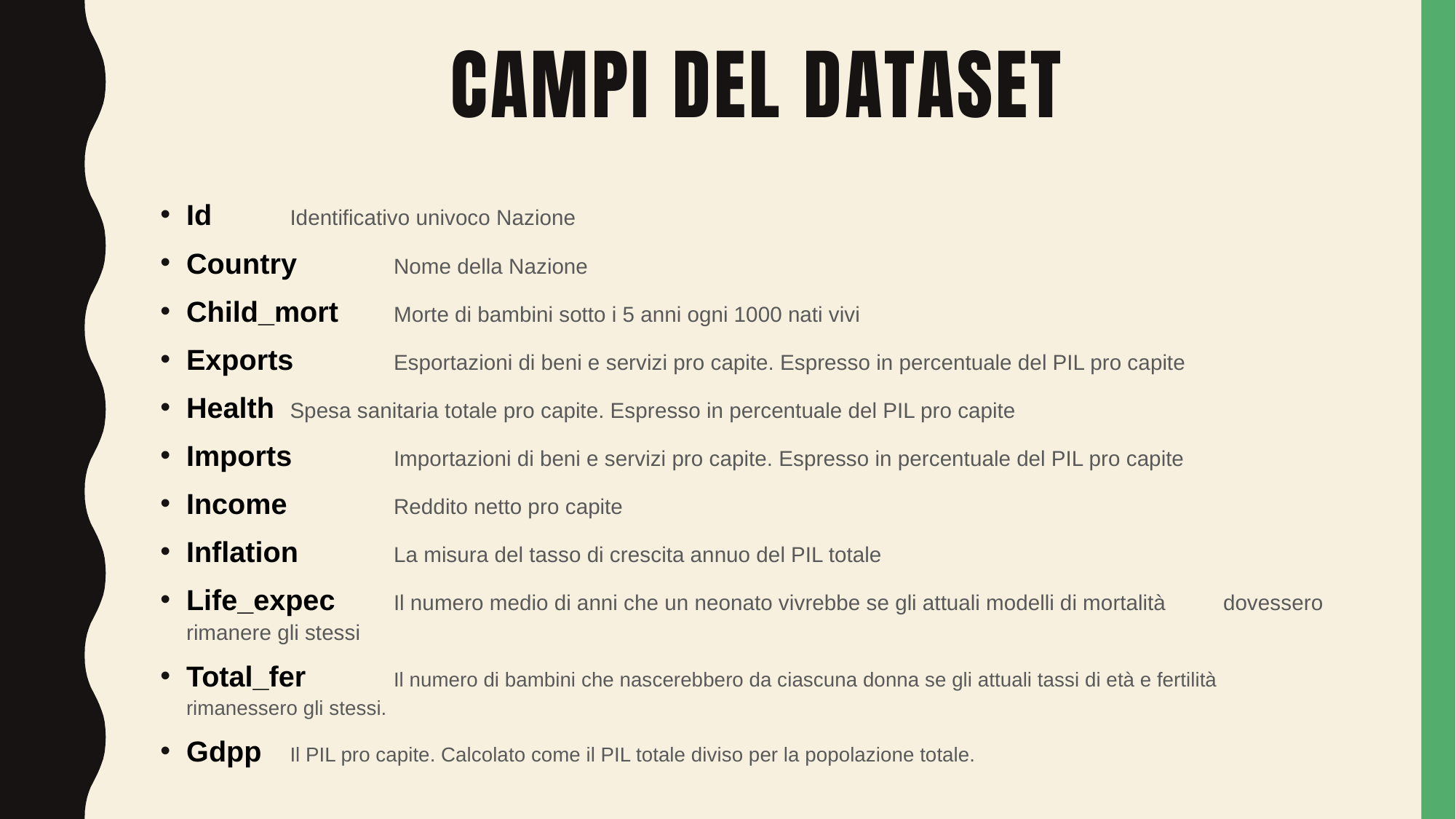

# Campi del Dataset
Id 		Identificativo univoco Nazione
Country 	Nome della Nazione
Child_mort 	Morte di bambini sotto i 5 anni ogni 1000 nati vivi
Exports 	Esportazioni di beni e servizi pro capite. Espresso in percentuale del PIL pro capite
Health 	Spesa sanitaria totale pro capite. Espresso in percentuale del PIL pro capite
Imports	Importazioni di beni e servizi pro capite. Espresso in percentuale del PIL pro capite
Income 	Reddito netto pro capite
Inflation 	La misura del tasso di crescita annuo del PIL totale
Life_expec 	Il numero medio di anni che un neonato vivrebbe se gli attuali modelli di mortalità 			dovessero rimanere gli stessi
Total_fer 	Il numero di bambini che nascerebbero da ciascuna donna se gli attuali tassi di età e fertilità 			rimanessero gli stessi.
Gdpp 	Il PIL pro capite. Calcolato come il PIL totale diviso per la popolazione totale.